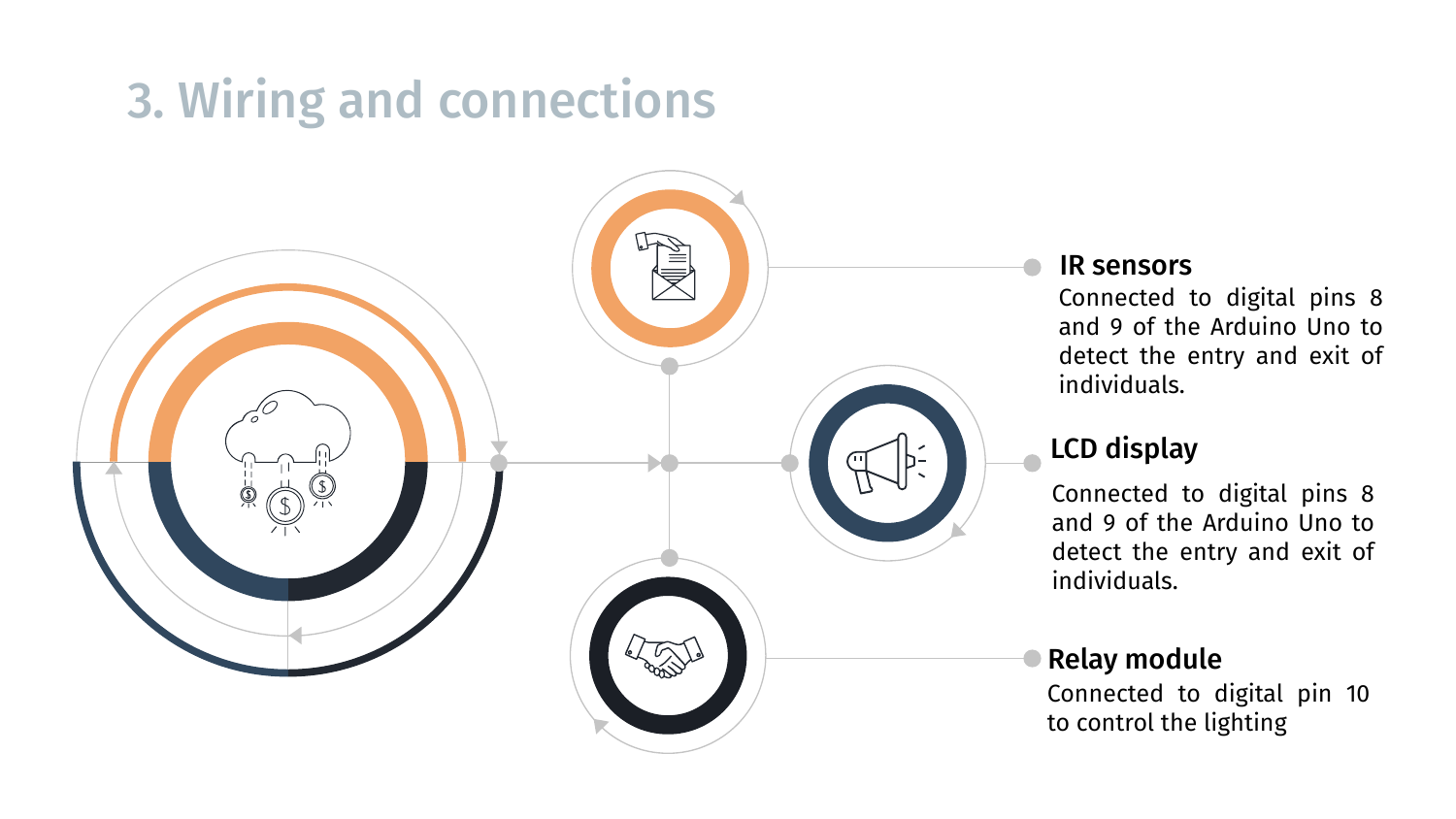

3. Wiring and connections

IR sensors
Connected to digital pins 8 and 9 of the Arduino Uno to detect the entry and exit of individuals.
LCD display
Connected to digital pins 8 and 9 of the Arduino Uno to detect the entry and exit of individuals.
Relay module
Connected to digital pin 10 to control the lighting